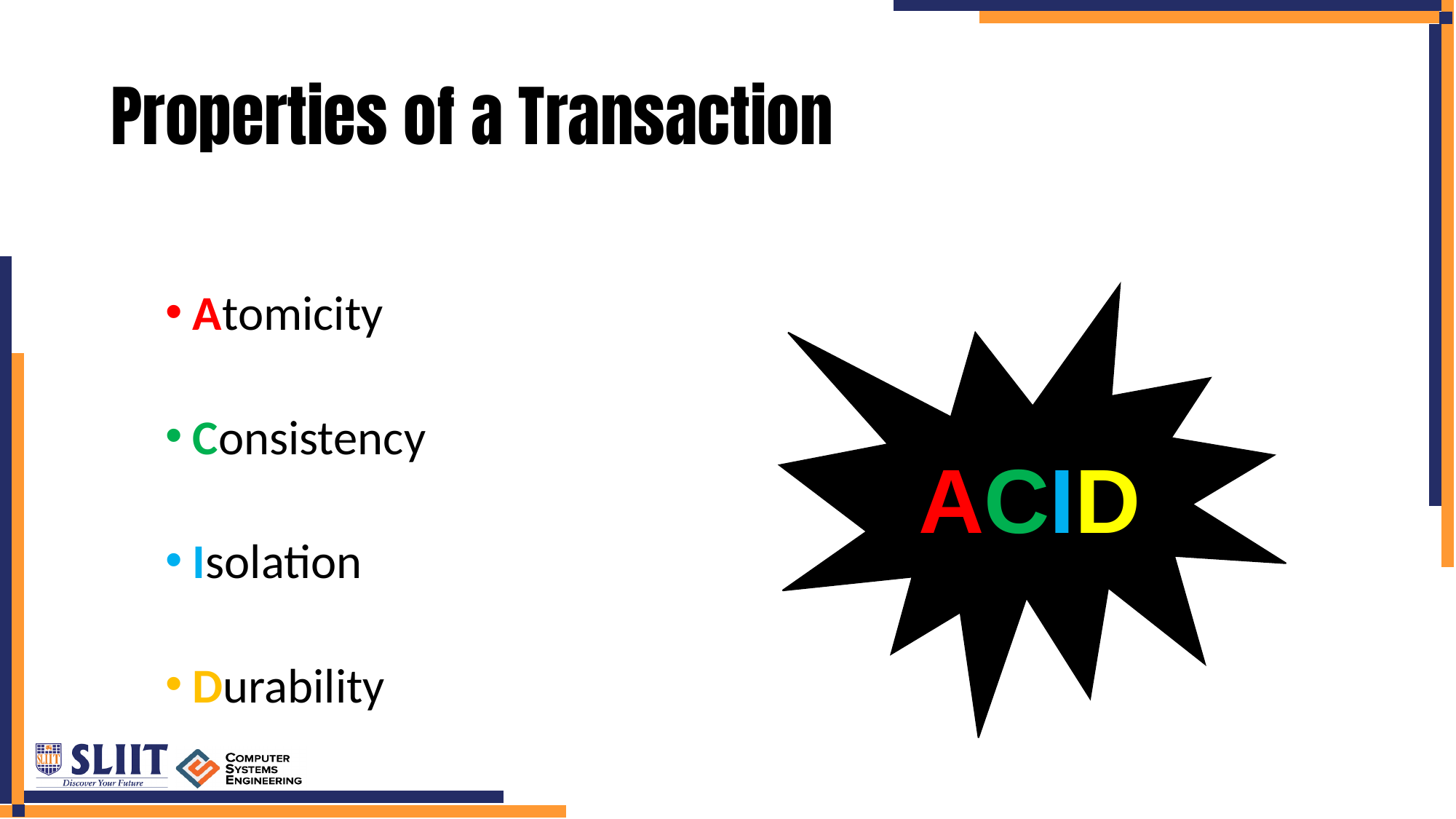

# Properties of a Transaction
Atomicity
Consistency
Isolation
Durability
ACID